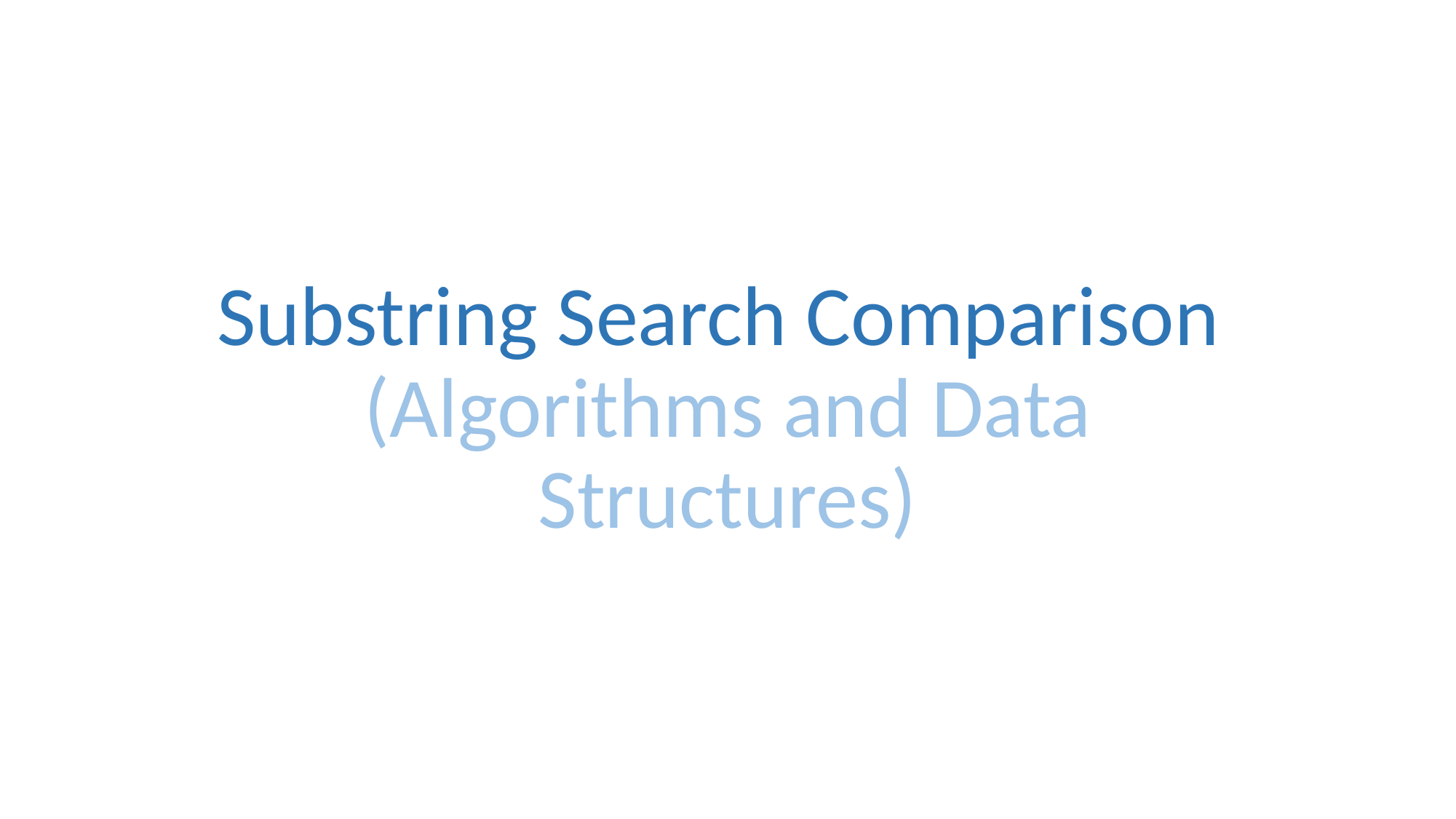

# Substring Search Comparison (Algorithms and Data Structures)